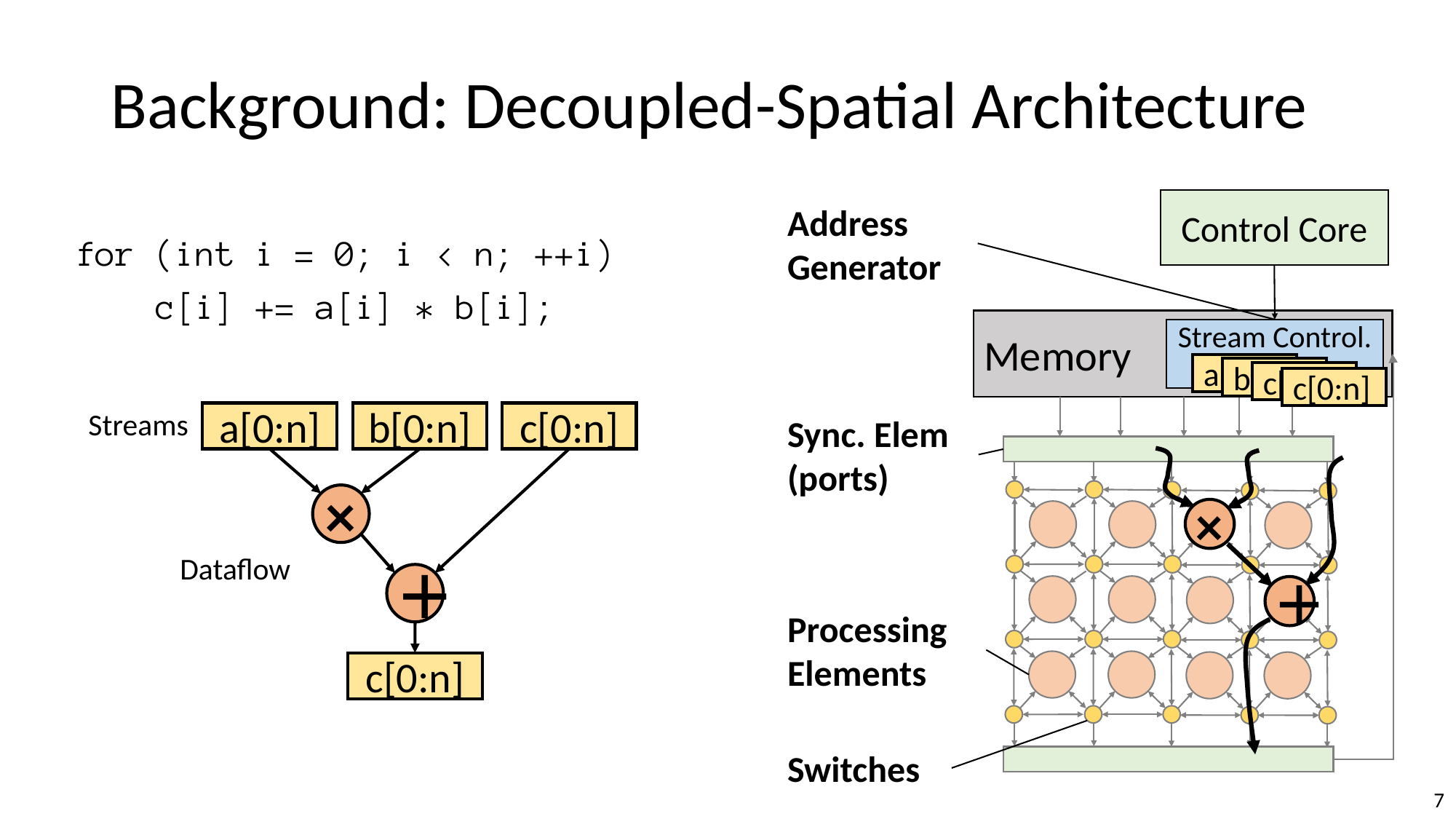

# Background: Decoupled-Spatial Architecture
Control Core
Address Generator
for (int i = 0; i < n; ++i)
    c[i] += a[i] * b[i];
Memory
Stream Control.

a[0:n]
b[0:n]
c[0:n]
c[0:n]
Streams
a[0:n]
b[0:n]
c[0:n]
×
Dataflow
＋
c[0:n]
Sync. Elem
(ports)

×
＋

Processing Elements
Switches